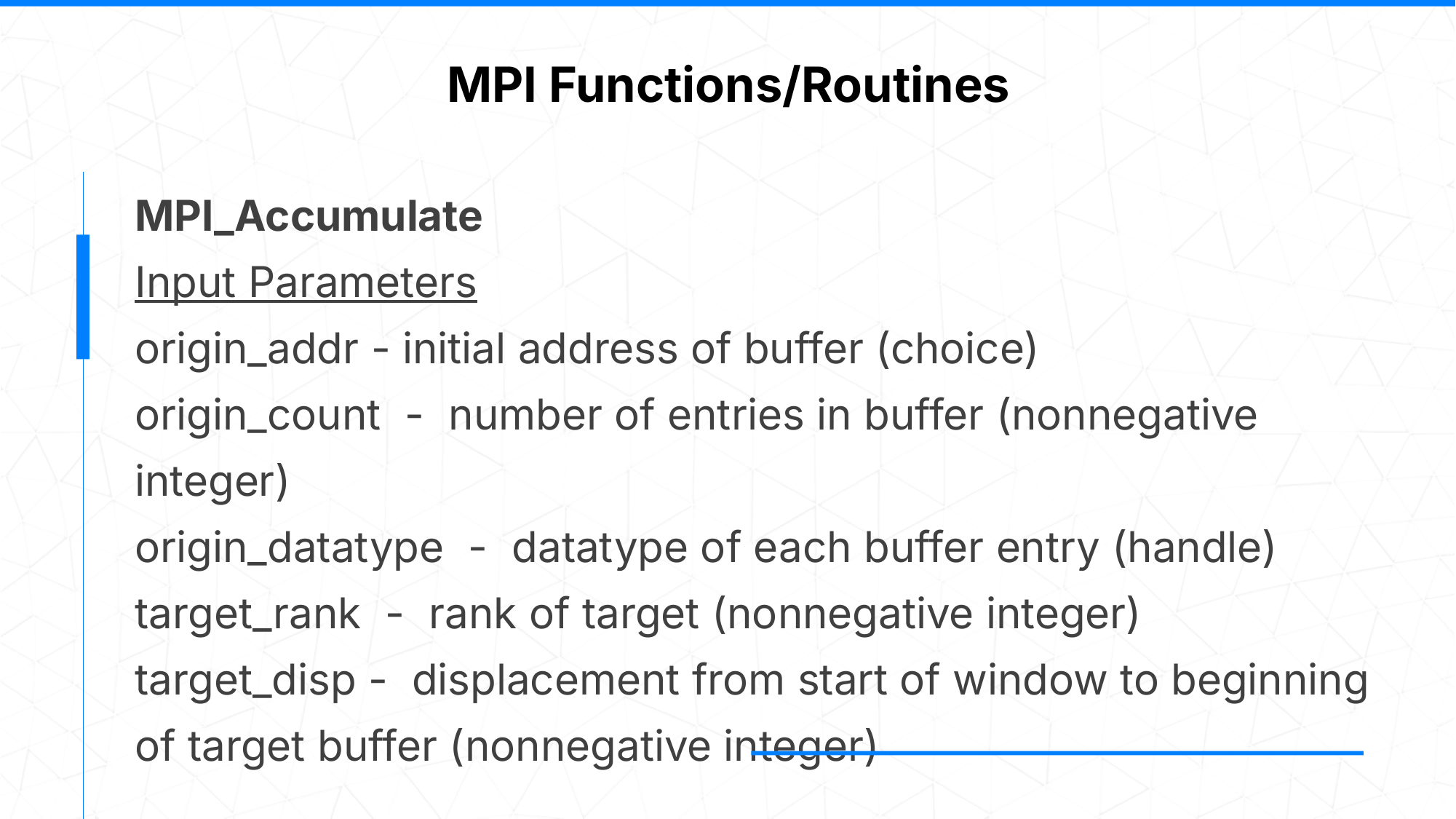

MPI Functions/Routines

MPI_Accumulate
Input Parameters
origin_addr - initial address of buffer (choice)
origin_count  -  number of entries in buffer (nonnegative integer)
origin_datatype  -  datatype of each buffer entry (handle)
target_rank  -  rank of target (nonnegative integer)
target_disp -  displacement from start of window to beginning of target buffer (nonnegative integer)